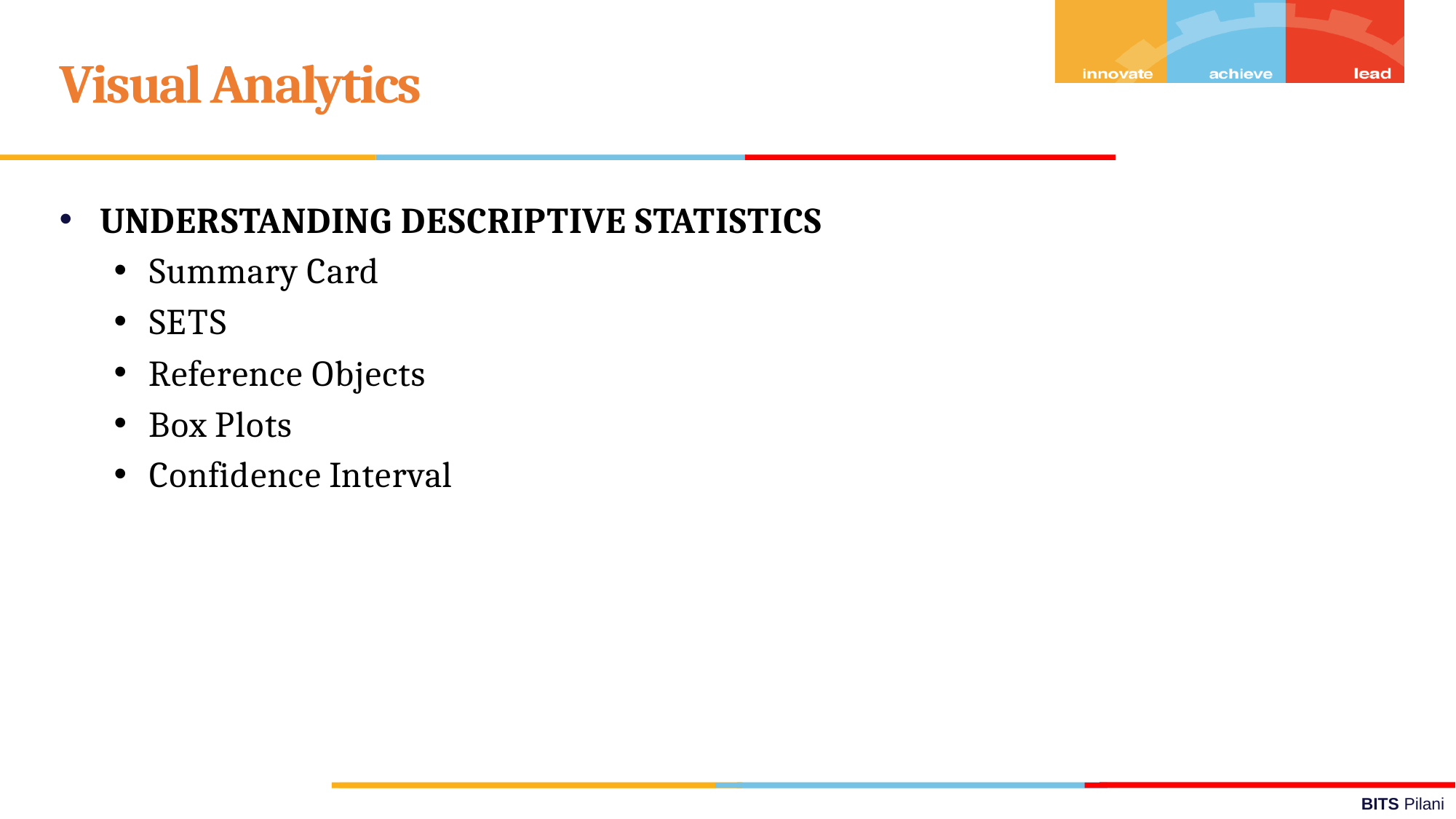

Visual Analytics
UNDERSTANDING DESCRIPTIVE STATISTICS
Summary Card
SETS
Reference Objects
Box Plots
Confidence Interval